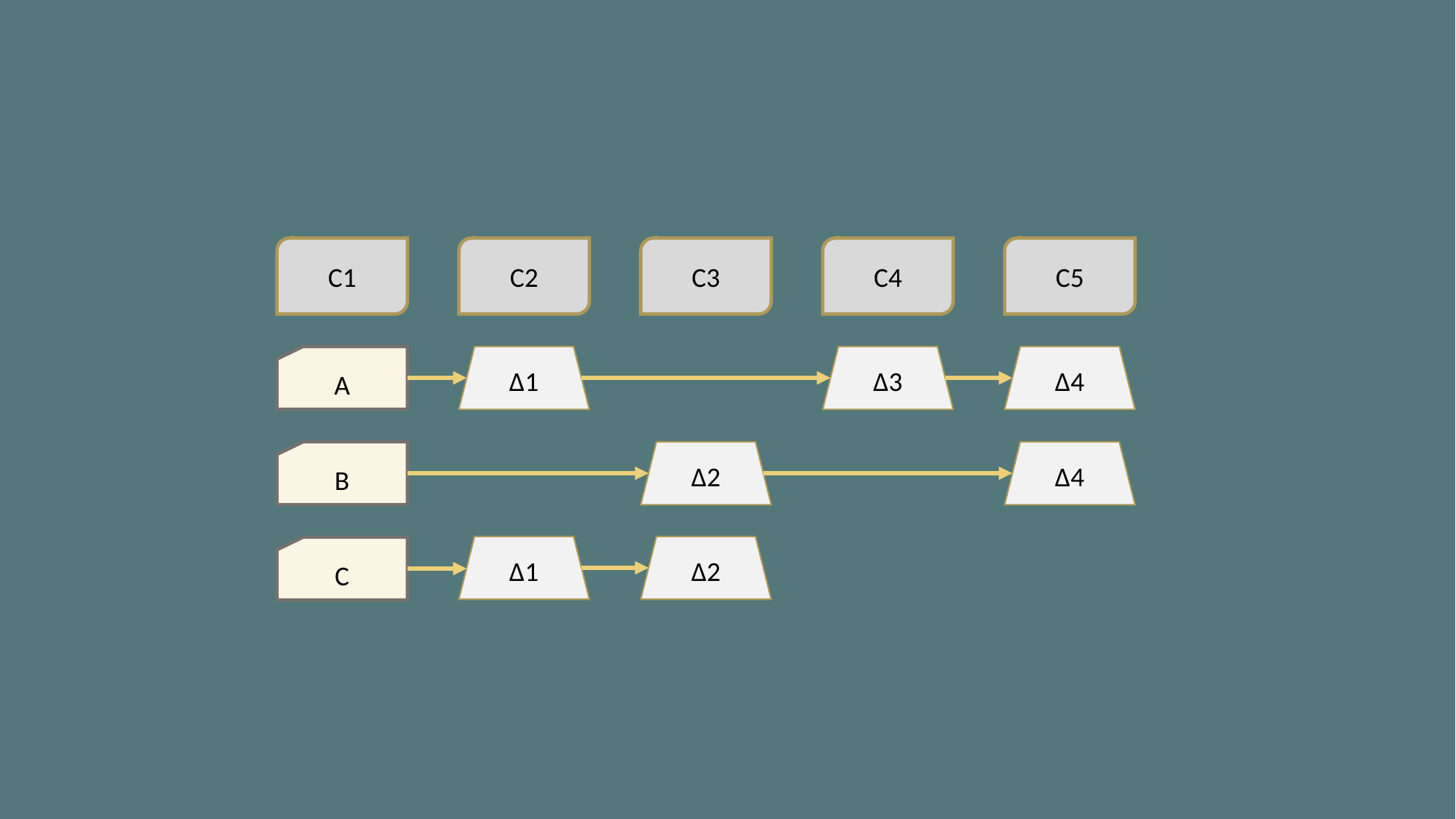

C1
C2
C3
C4
C5
A
∆1
∆3
∆4
B
∆2
∆4
∆1
∆2
C